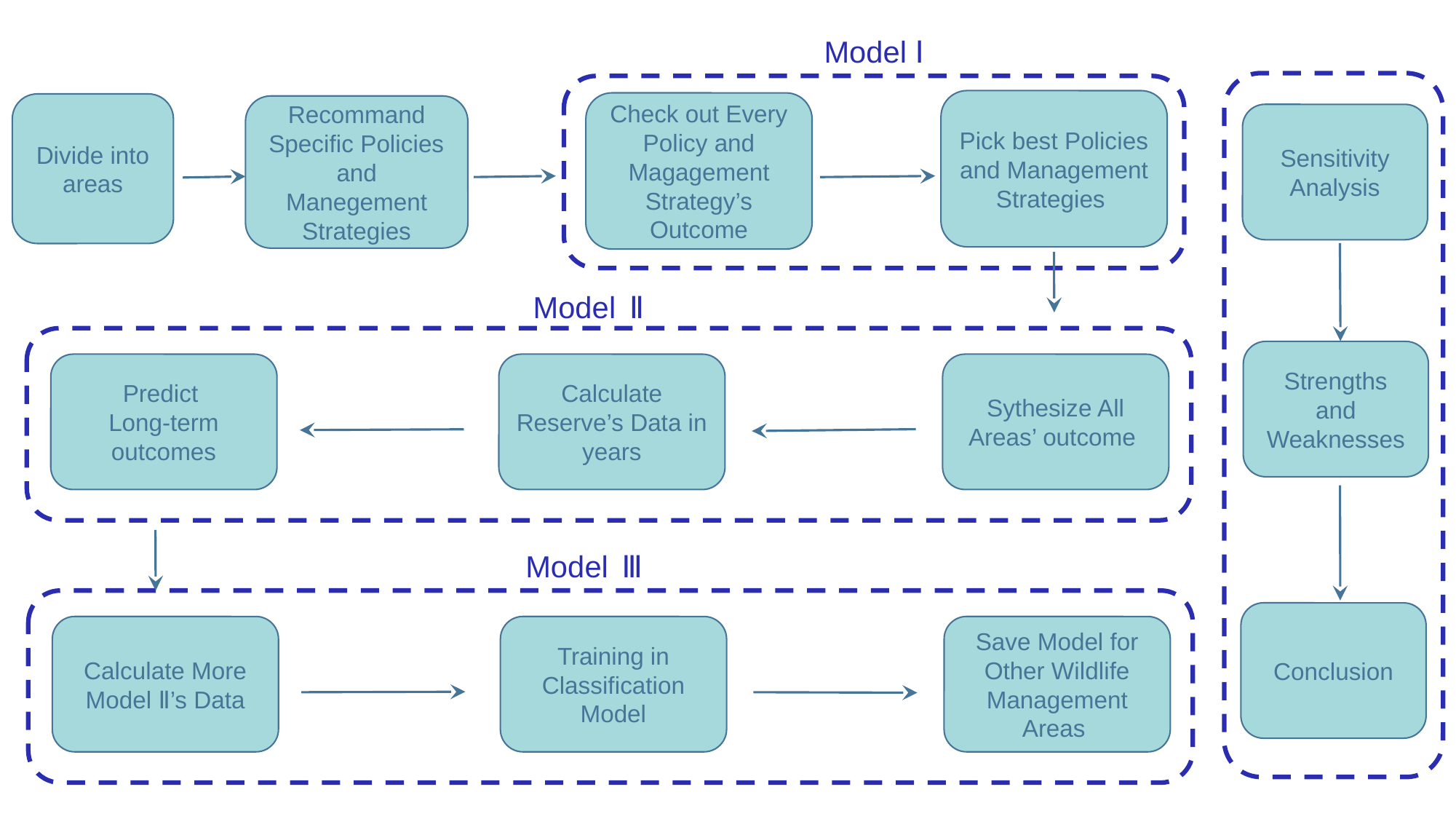

Model Ⅰ

Pick best Policies and Management Strategies
Check out Every Policy and Magagement Strategy’s Outcome
Divide into areas
Recommand Specific Policies
and Manegement Strategies
Sensitivity Analysis

Model Ⅱ

Strengths and Weaknesses

Predict
Long-term outcomes
Calculate Reserve’s Data in years
Sythesize All Areas’ outcome

Model Ⅲ

Conclusion

Calculate More Model Ⅱ’s Data
Training in Classification Model
Save Model for Other Wildlife Management Areas